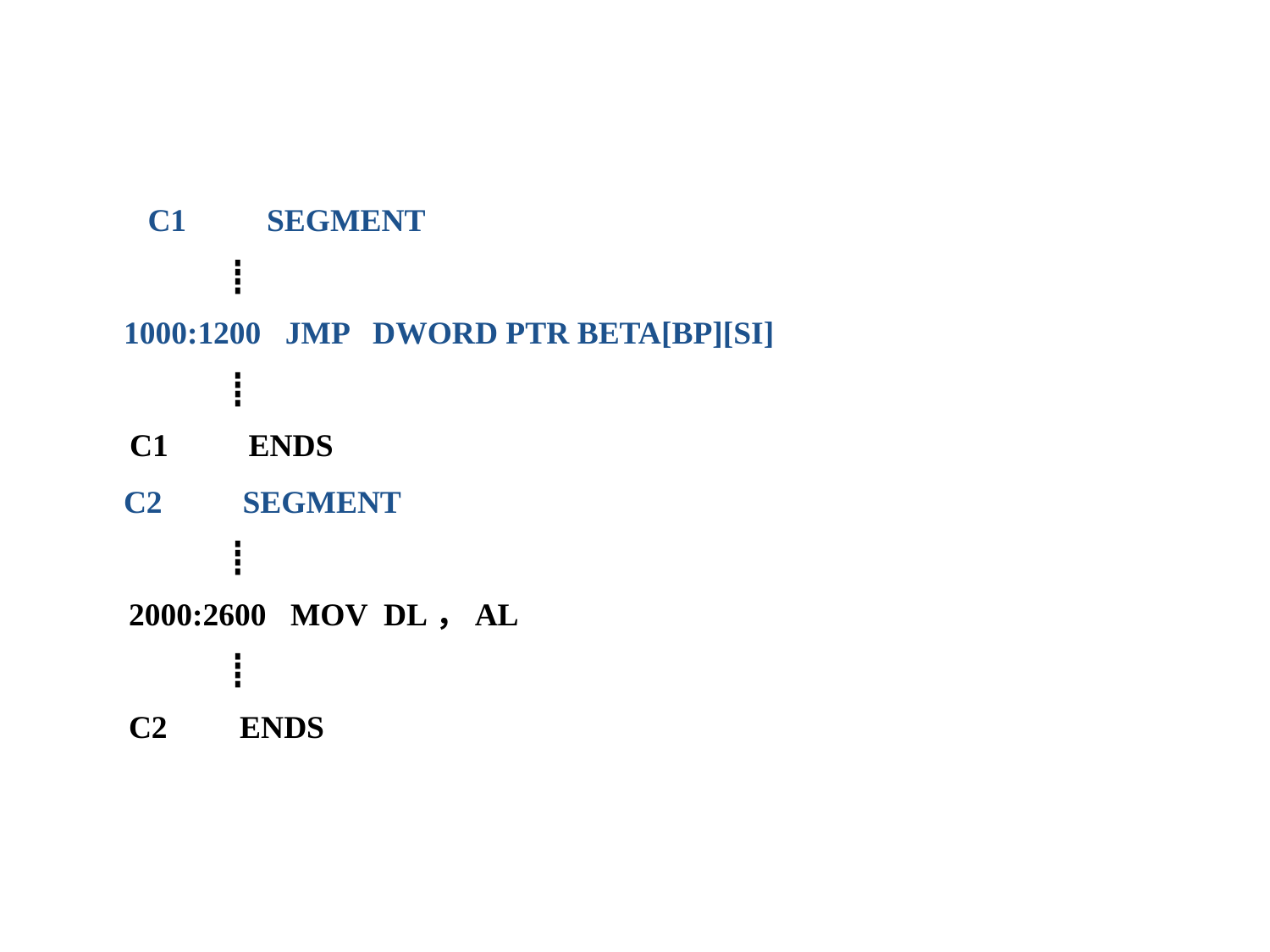

C1          SEGMENT
                    ┋
       1000:1200   JMP   DWORD PTR BETA[BP][SI]
                    ┋
       C1          ENDS
       C2          SEGMENT
                    ┋
       2000:2600   MOV  DL，AL
                    ┋
       C2         ENDS